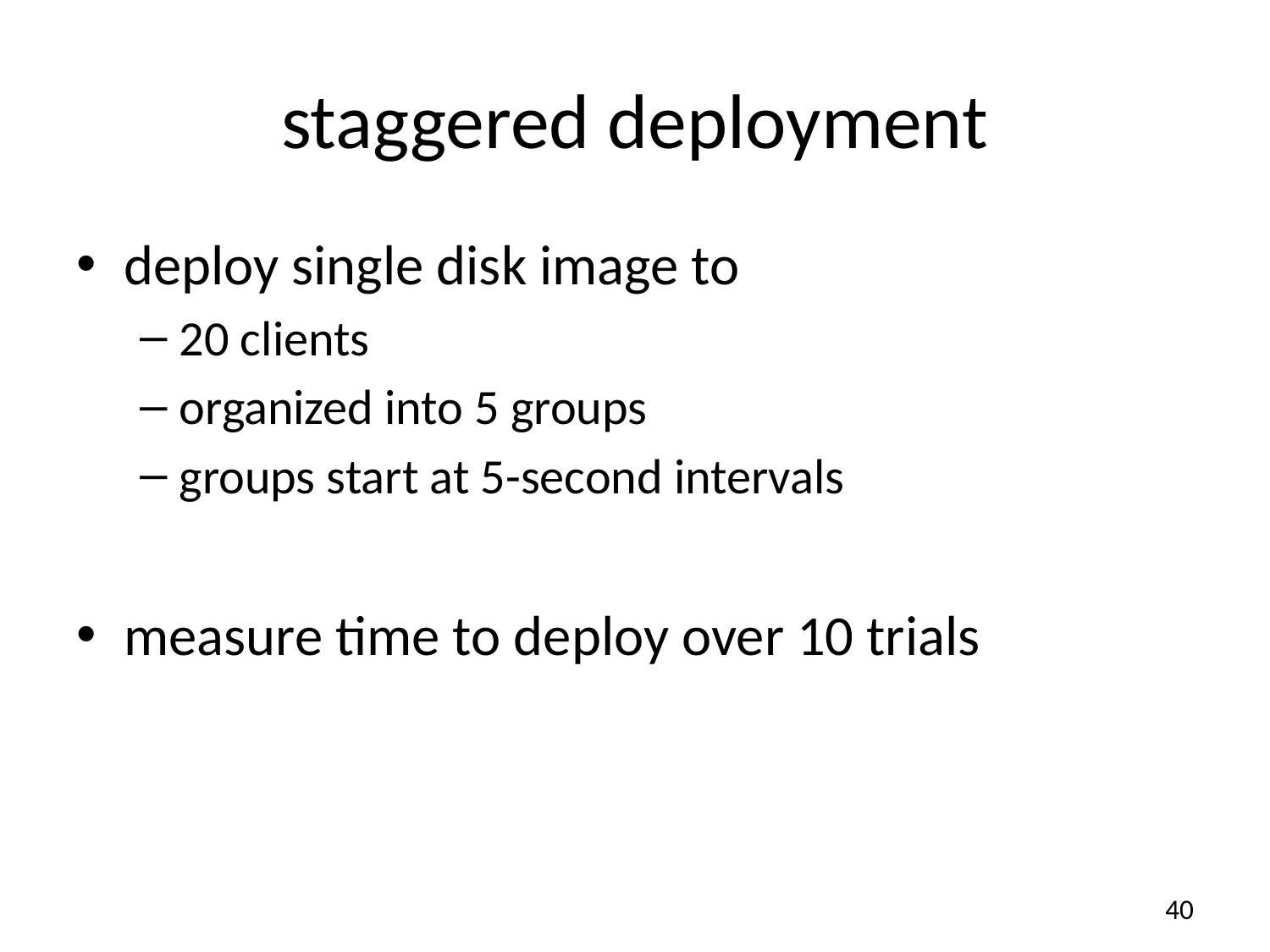

# staggered deployment
deploy single disk image to
20 clients
organized into 5 groups
groups start at 5-second intervals

measure time to deploy over 10 trials
40